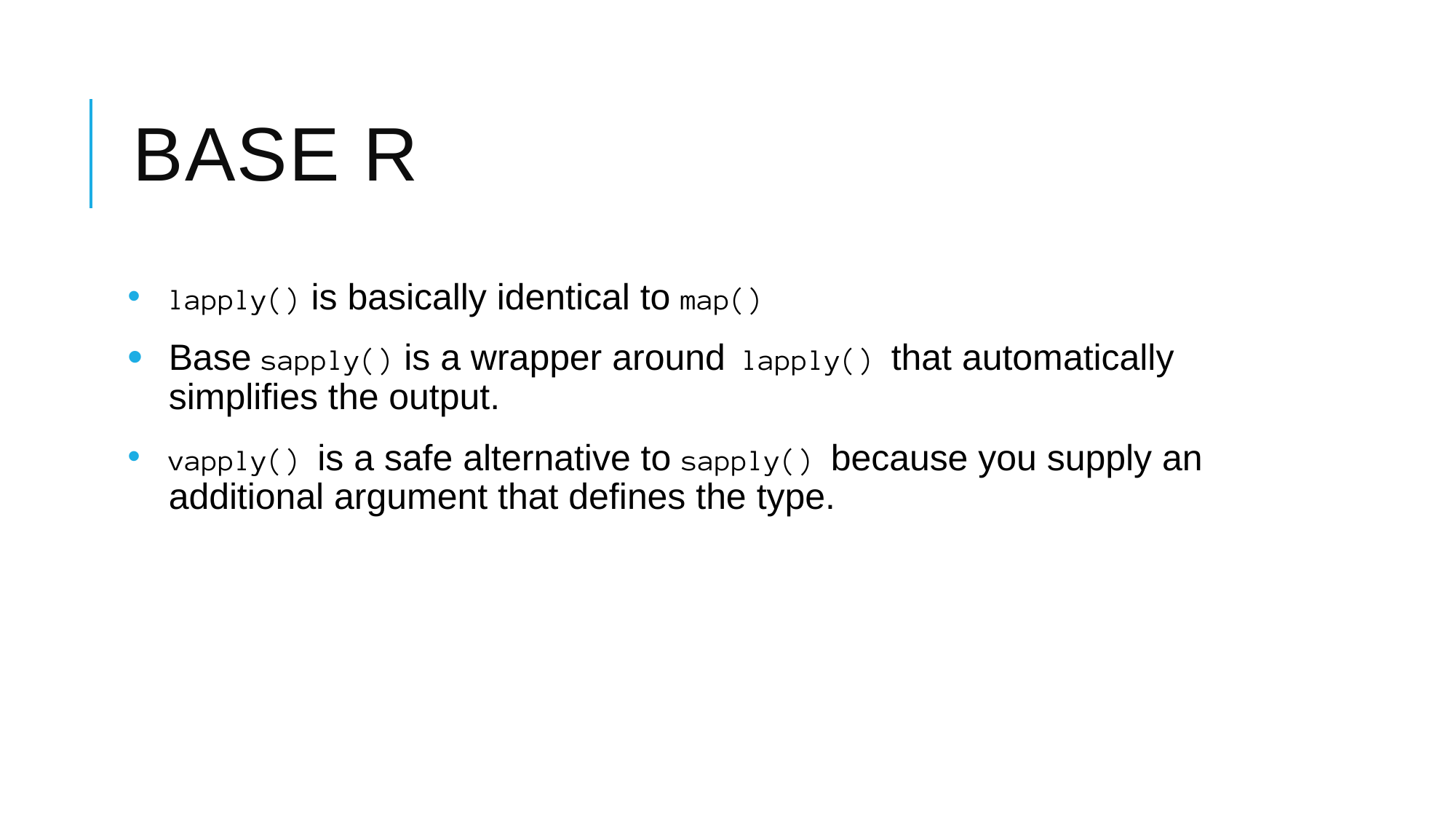

# Base R
lapply() is basically identical to map()
Base sapply() is a wrapper around lapply() that automatically simplifies the output.
vapply() is a safe alternative to sapply() because you supply an additional argument that defines the type.